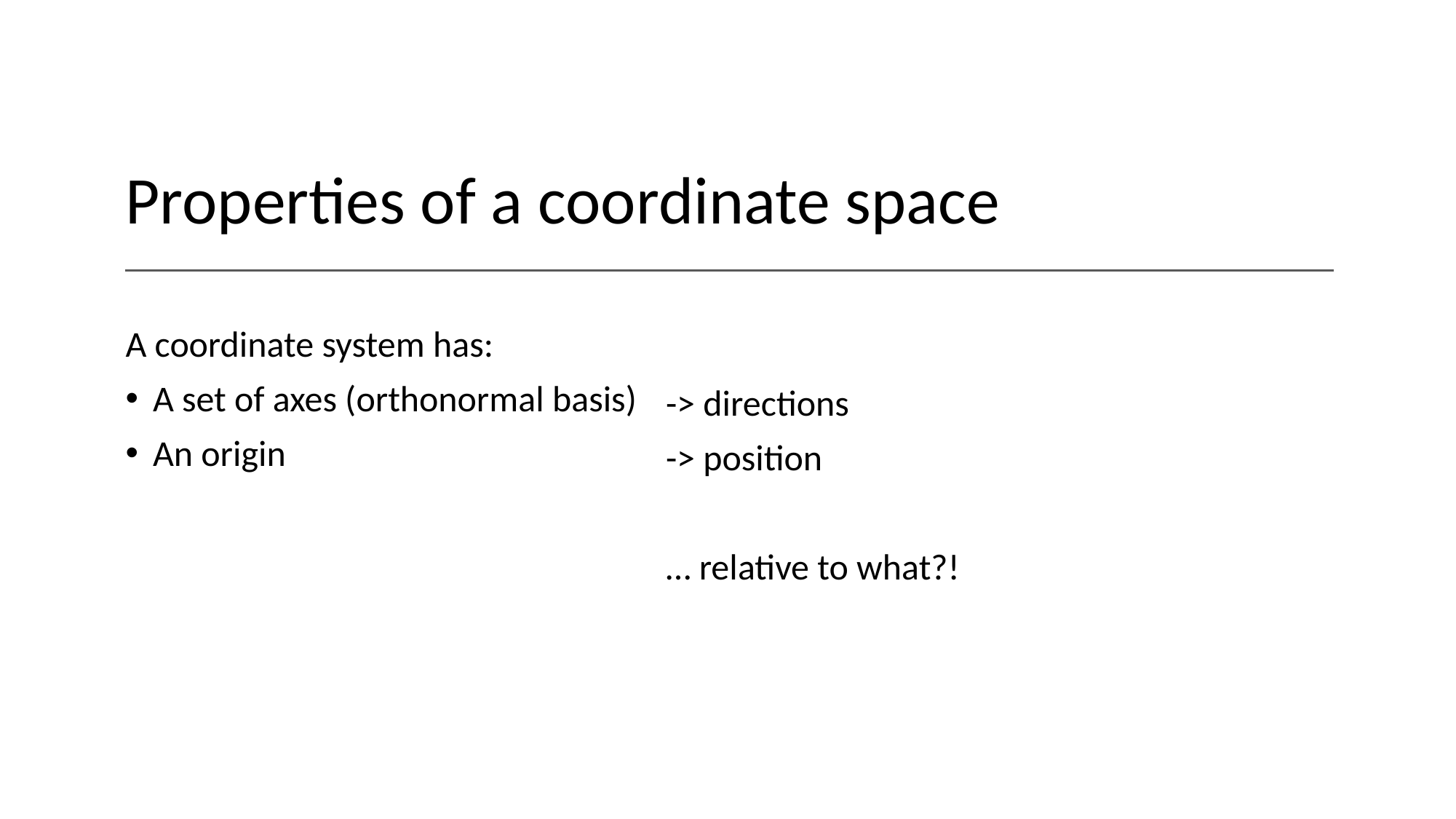

# Properties of a coordinate space
A coordinate system has:
A set of axes (orthonormal basis)
An origin

-> directions
-> position

… relative to what?!